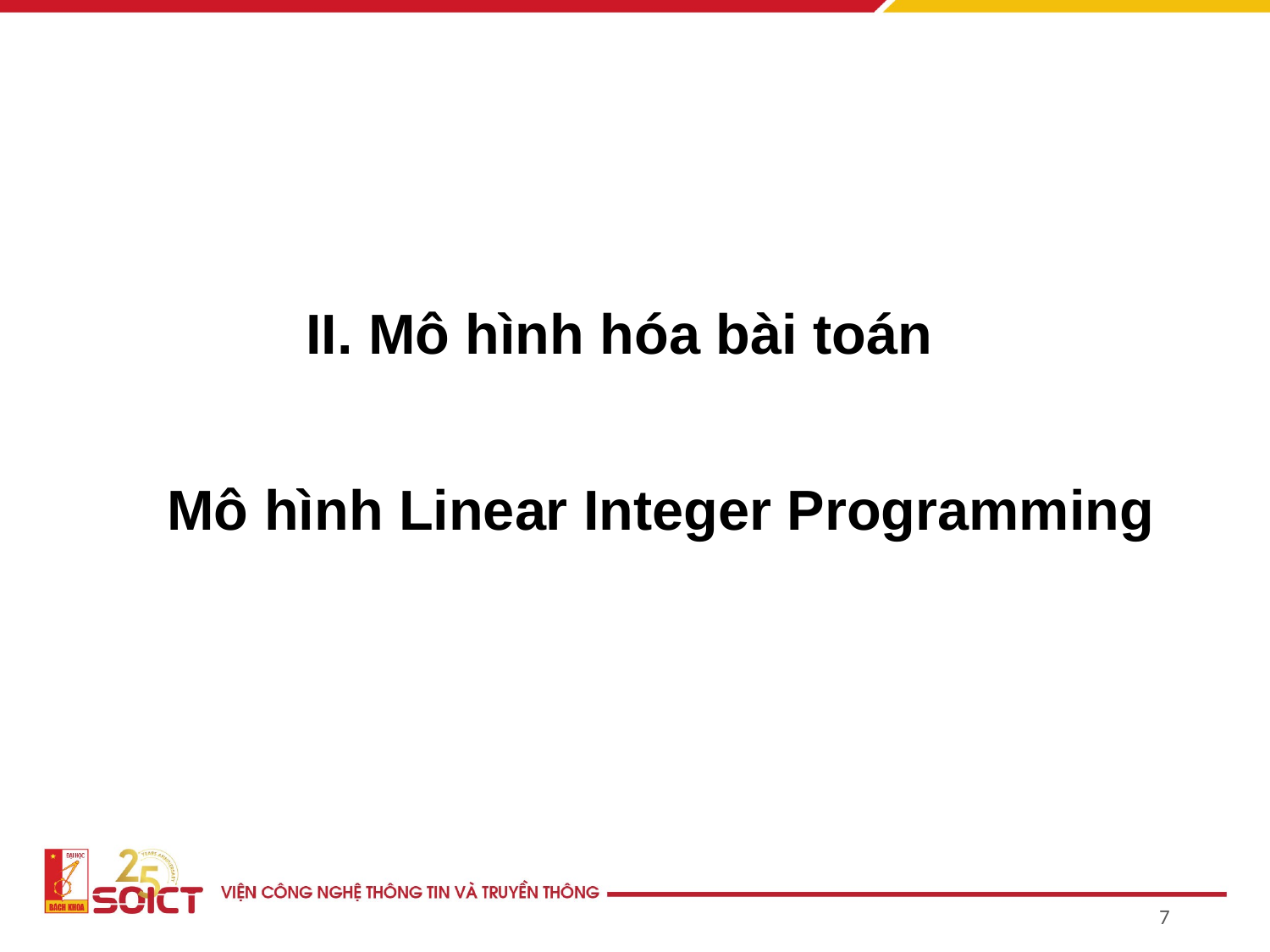

II. Mô hình hóa bài toán
# Mô hình Linear Integer Programming
7